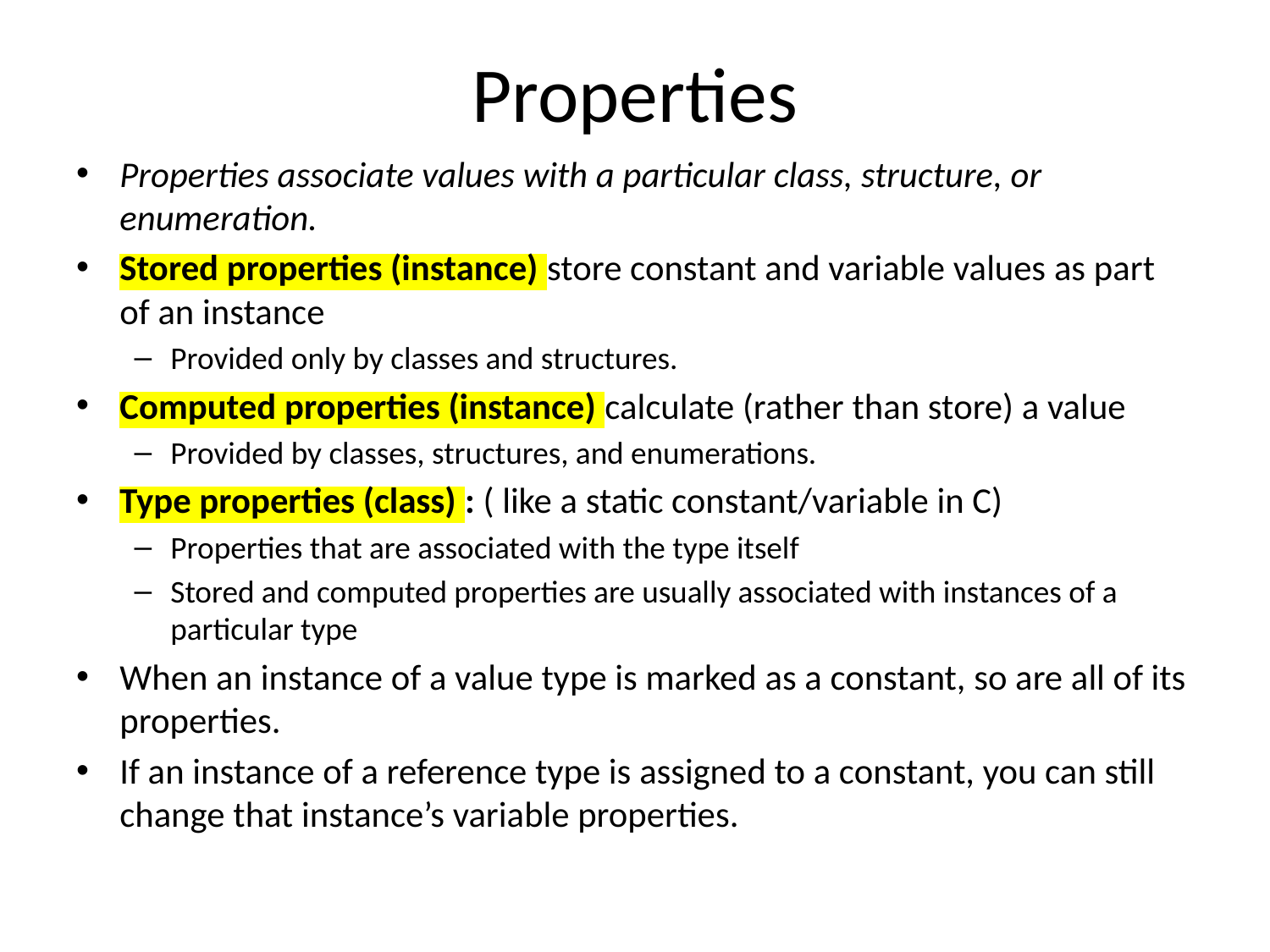

# Properties
Properties associate values with a particular class, structure, or enumeration.
Stored properties (instance) store constant and variable values as part of an instance
Provided only by classes and structures.
Computed properties (instance) calculate (rather than store) a value
Provided by classes, structures, and enumerations.
Type properties (class) : ( like a static constant/variable in C)
Properties that are associated with the type itself
Stored and computed properties are usually associated with instances of a particular type
When an instance of a value type is marked as a constant, so are all of its properties.
If an instance of a reference type is assigned to a constant, you can still change that instance’s variable properties.